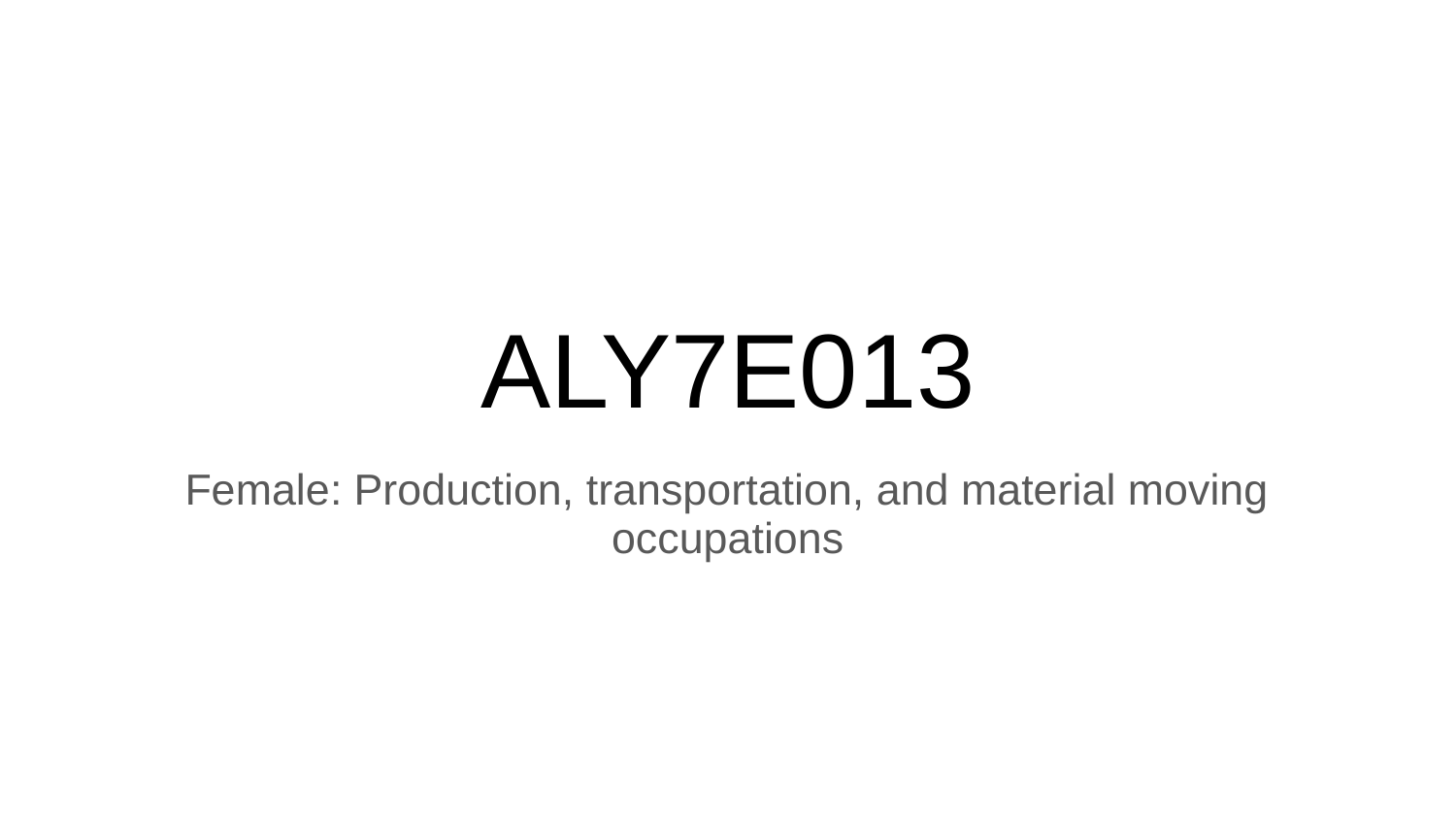

# ALY7E013
Female: Production, transportation, and material moving occupations